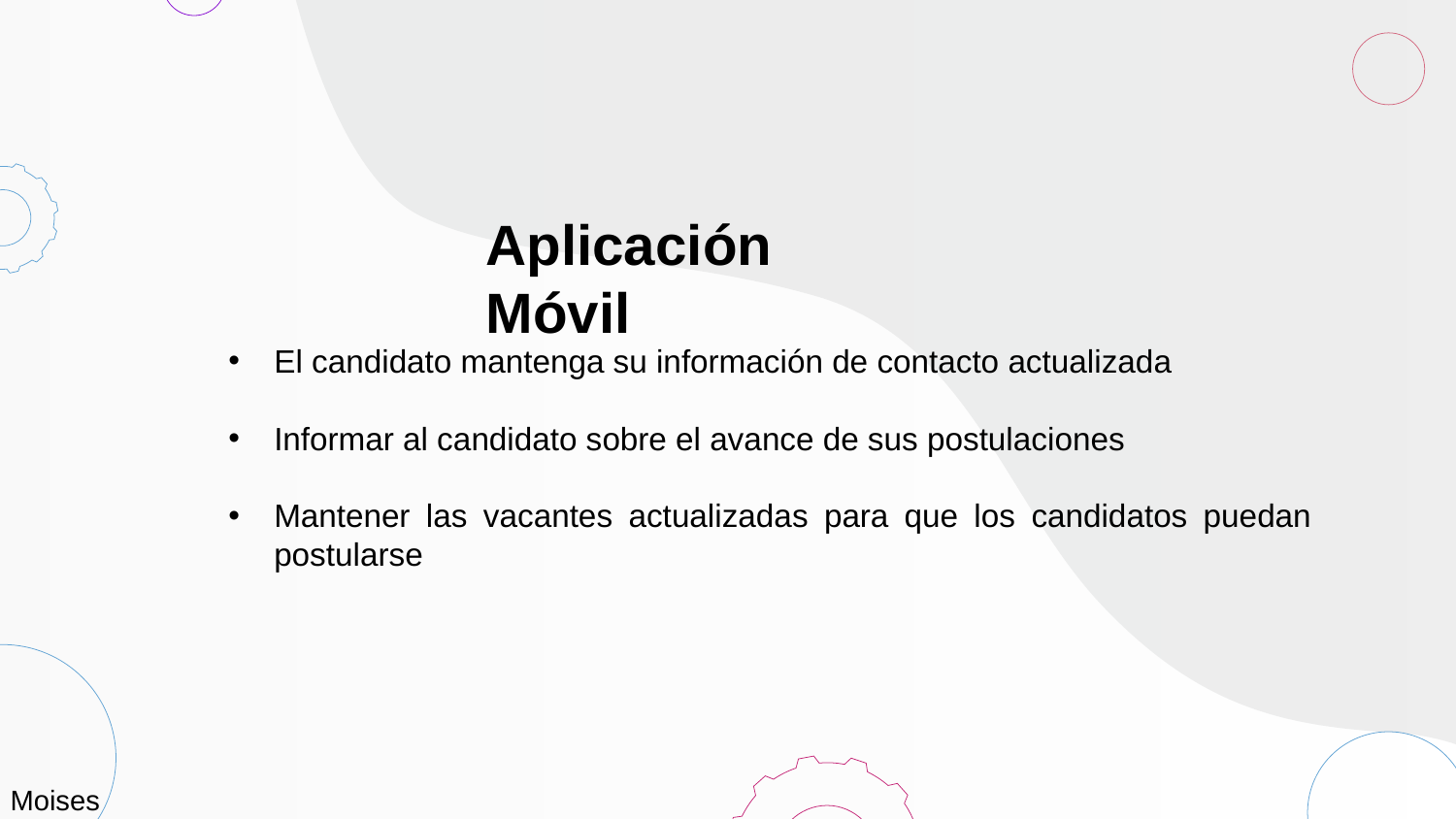

Aplicación Móvil

El candidato mantenga su información de contacto actualizada

Informar al candidato sobre el avance de sus postulaciones

Mantener las vacantes actualizadas para que los candidatos puedan postularse

Moises